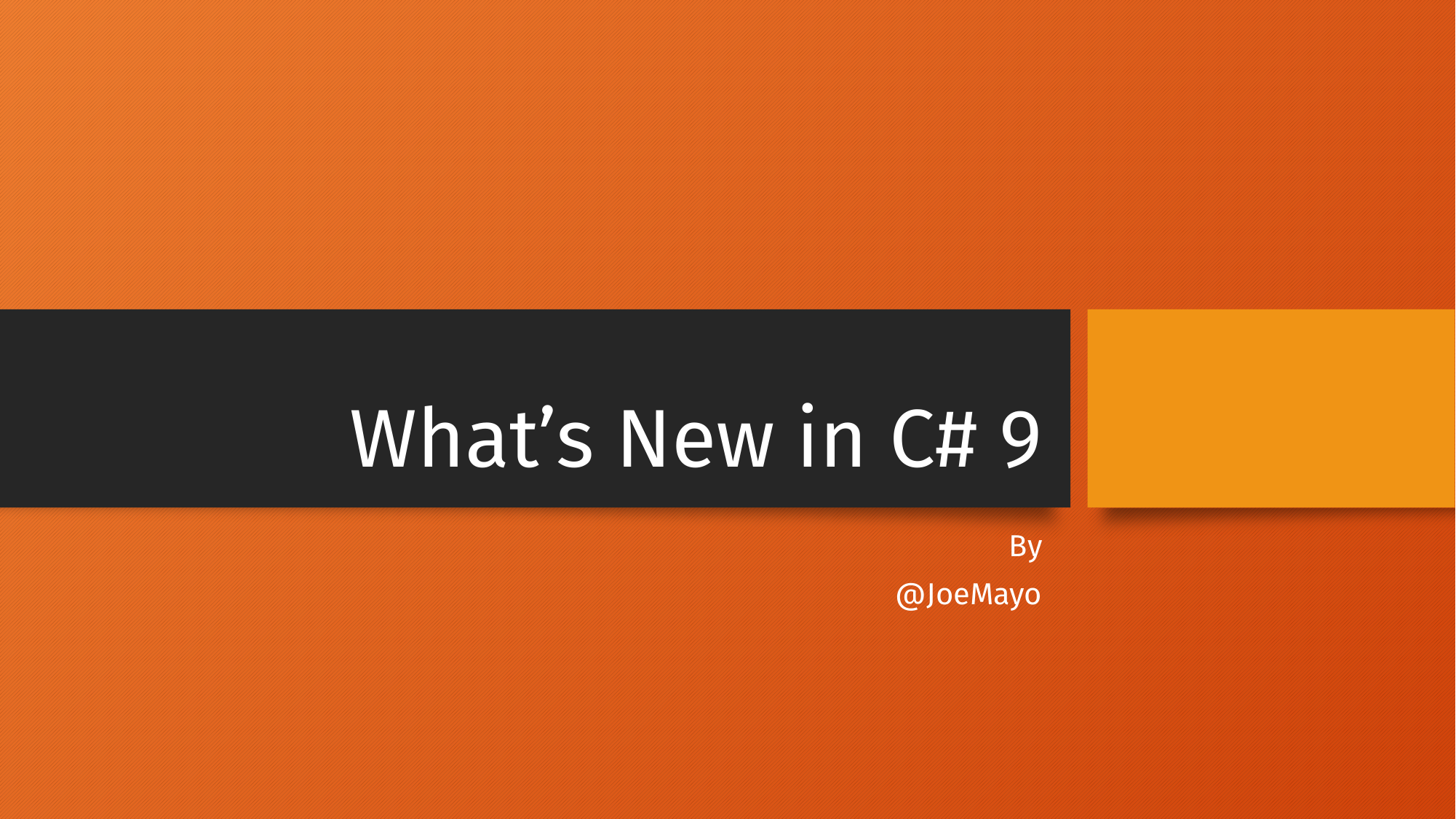

# What’s New in C# 9
By
@JoeMayo